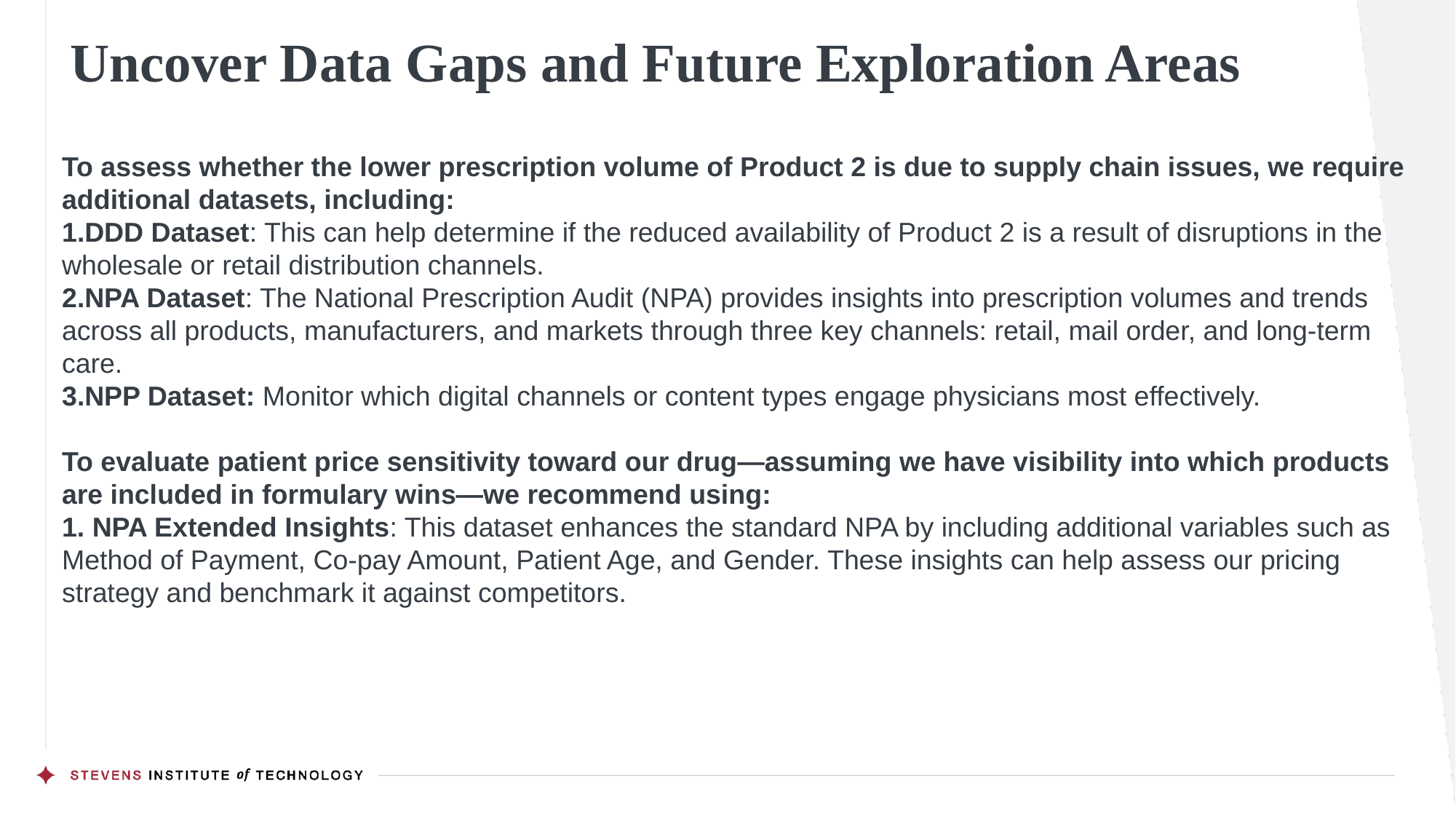

# Uncover Data Gaps and Future Exploration Areas
To assess whether the lower prescription volume of Product 2 is due to supply chain issues, we require additional datasets, including:
DDD Dataset: This can help determine if the reduced availability of Product 2 is a result of disruptions in the wholesale or retail distribution channels.
NPA Dataset: The National Prescription Audit (NPA) provides insights into prescription volumes and trends across all products, manufacturers, and markets through three key channels: retail, mail order, and long-term care.
NPP Dataset: Monitor which digital channels or content types engage physicians most effectively.

To evaluate patient price sensitivity toward our drug—assuming we have visibility into which products are included in formulary wins—we recommend using:
1. NPA Extended Insights: This dataset enhances the standard NPA by including additional variables such as Method of Payment, Co-pay Amount, Patient Age, and Gender. These insights can help assess our pricing strategy and benchmark it against competitors.